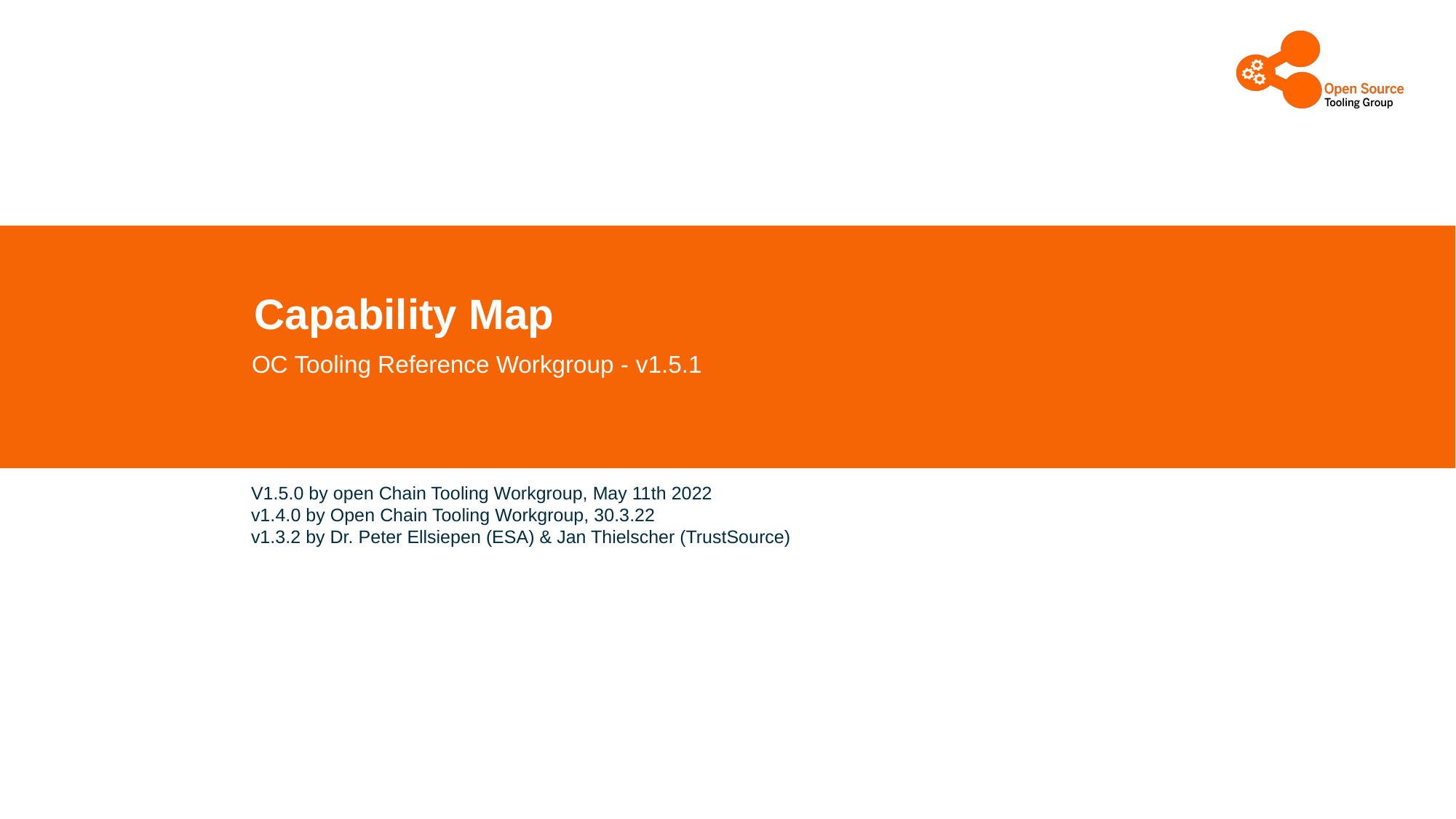

# Capability Map
OC Tooling Reference Workgroup - v1.5.1
V1.5.0 by open Chain Tooling Workgroup, May 11th 2022
v1.4.0 by Open Chain Tooling Workgroup, 30.3.22
v1.3.2 by Dr. Peter Ellsiepen (ESA) & Jan Thielscher (TrustSource)